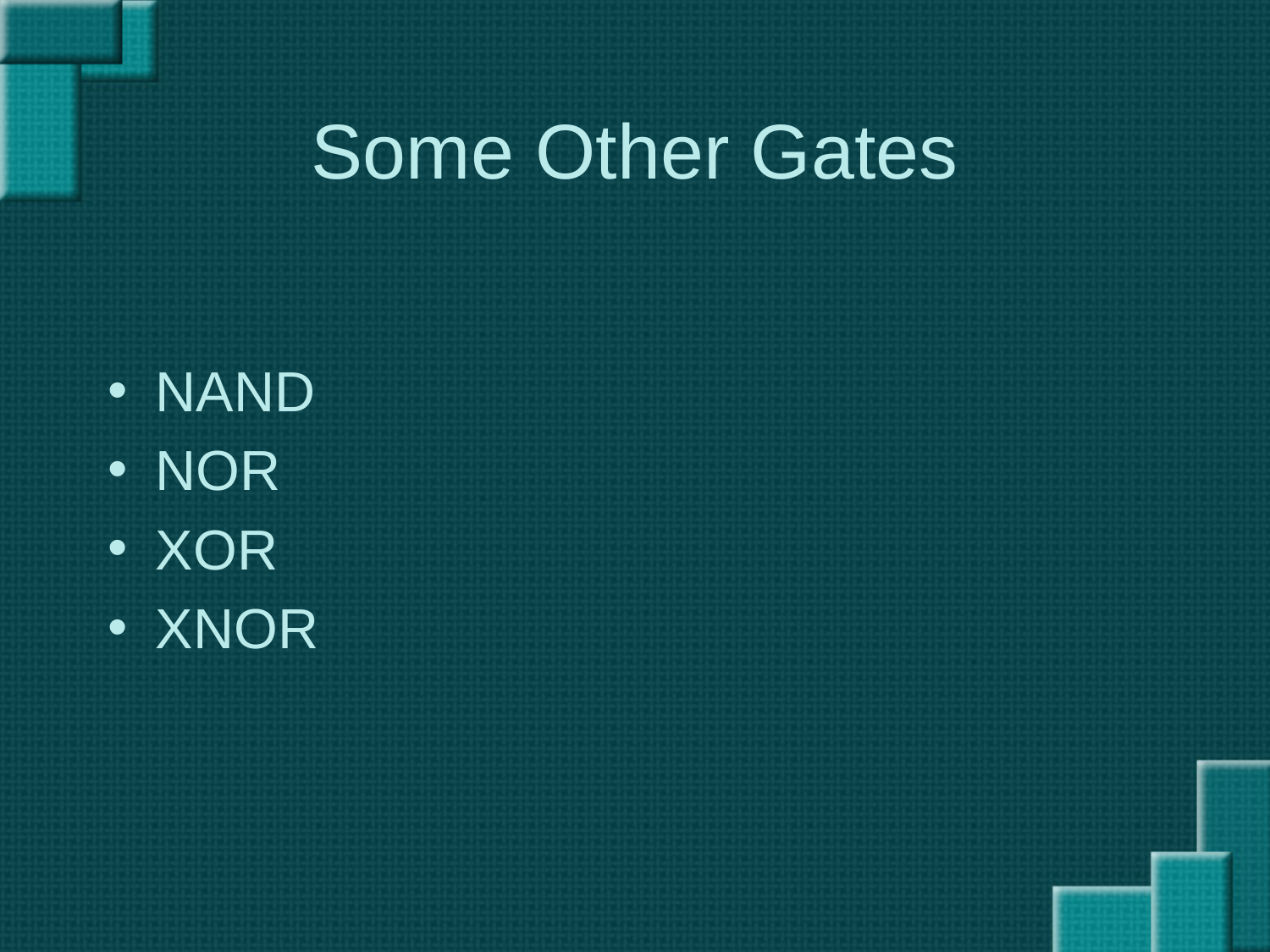

# Some Other Gates
NAND
NOR
XOR
XNOR